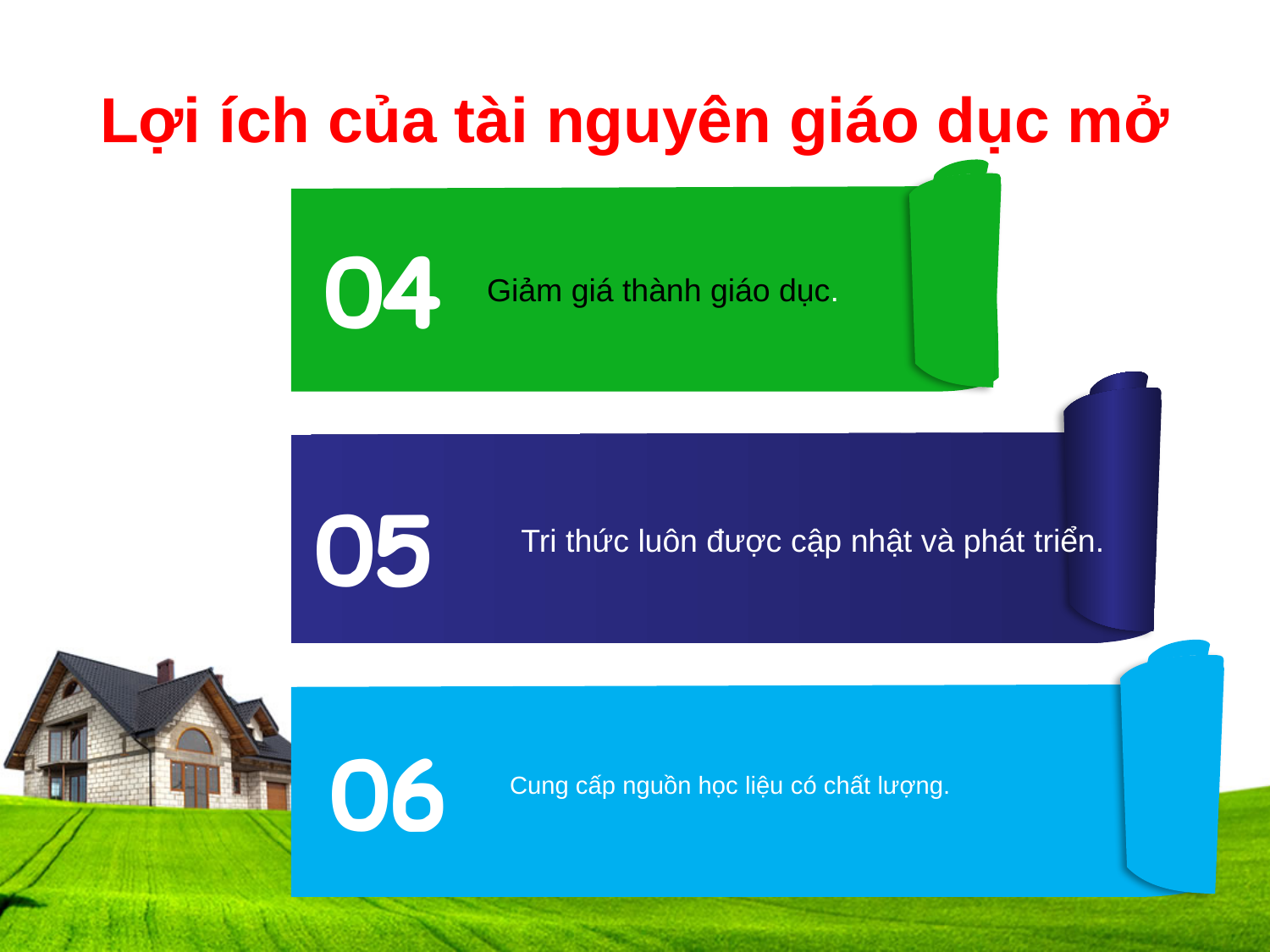

# Lợi ích của tài nguyên giáo dục mở

04
Giảm giá thành giáo dục.

05
Tri thức luôn được cập nhật và phát triển.

06
Cung cấp nguồn học liệu có chất lượng.